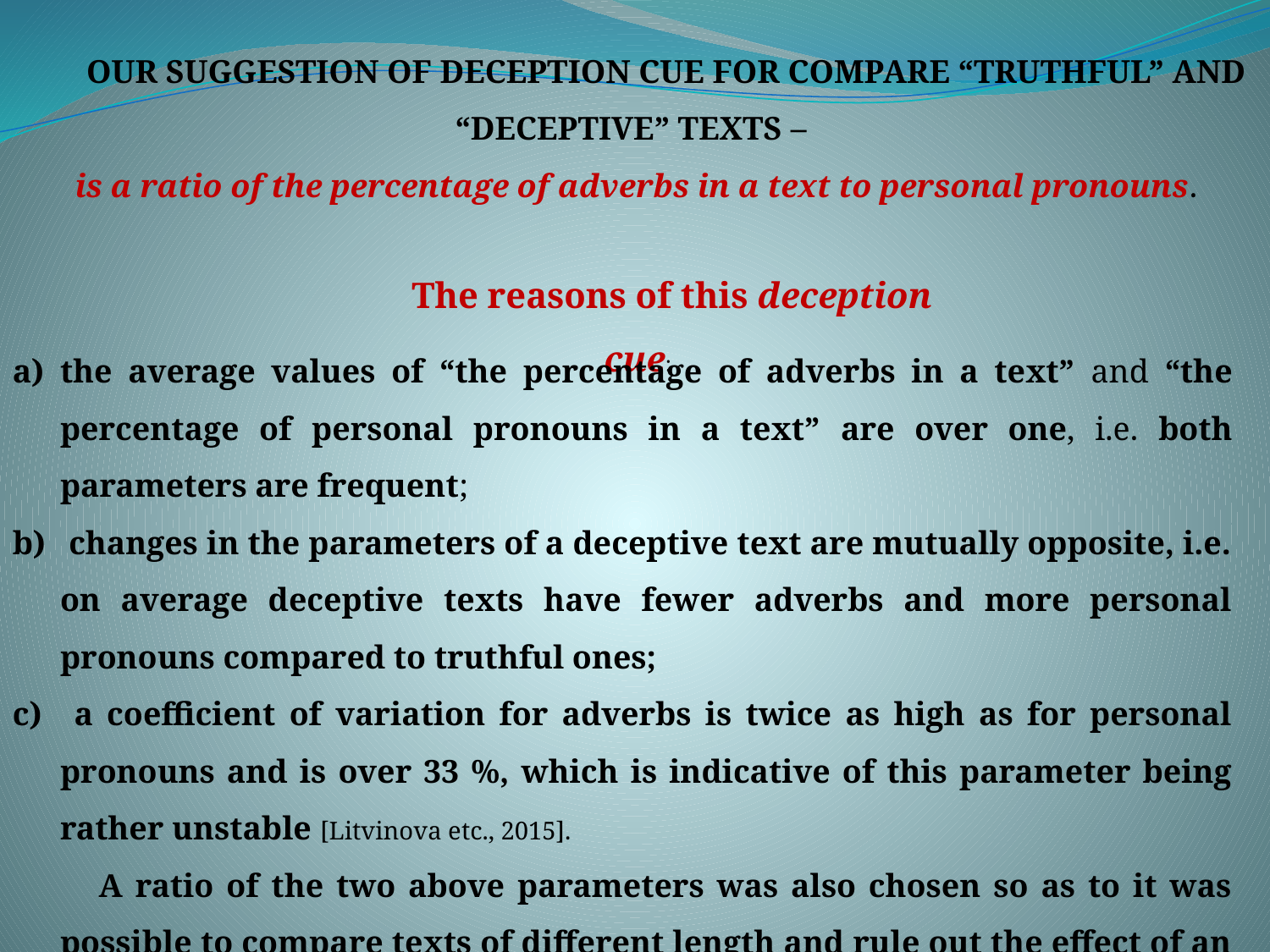

OUR suggestion of deception cue for compare “truthful” and “deceptive” texts –
is a ratio of the percentage of adverbs in a text to personal pronouns.

The reasons of this deception cue:

the average values of “the percentage of adverbs in a text” and “the percentage of personal pronouns in a text” are over one, i.e. both parameters are frequent;
 changes in the parameters of a deceptive text are mutually opposite, i.e. on average deceptive texts have fewer adverbs and more personal pronouns compared to truthful ones;
 a coefficient of variation for adverbs is twice as high as for personal pronouns and is over 33 %, which is indicative of this parameter being rather unstable [Litvinova etc., 2015].
        A ratio of the two above parameters was also chosen so as to it was possible to compare texts of different length and rule out the effect of an author’s personality on the text parameters.